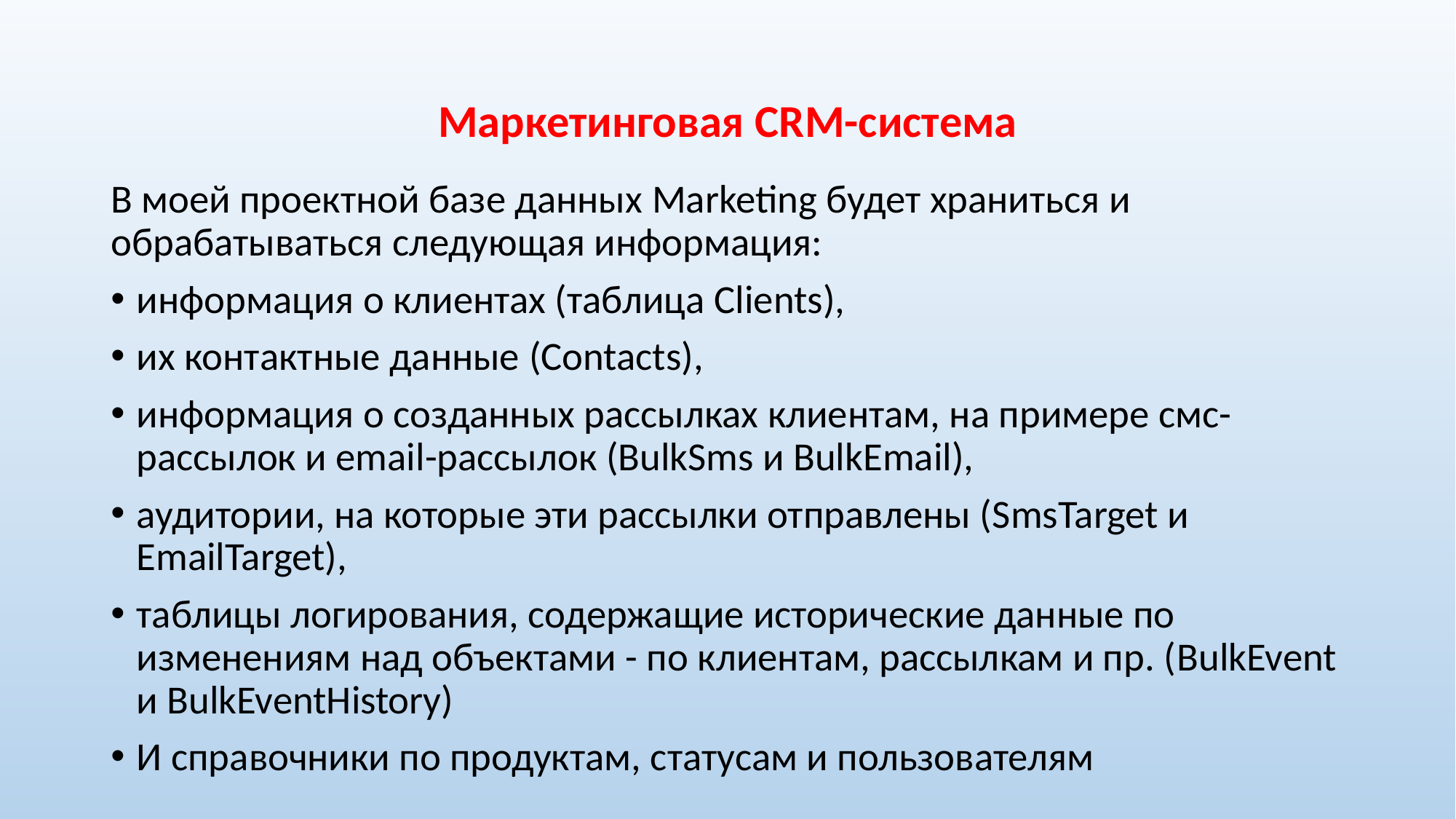

# Маркетинговая CRM-система
В моей проектной базе данных Marketing будет храниться и обрабатываться следующая информация:
информация о клиентах (таблица Clients),
их контактные данные (Contacts),
информация о созданных рассылках клиентам, на примере смс-рассылок и email-рассылок (BulkSms и BulkEmail),
аудитории, на которые эти рассылки отправлены (SmsTarget и EmailTarget),
таблицы логирования, содержащие исторические данные по изменениям над объектами - по клиентам, рассылкам и пр. (BulkEvent и BulkEventHistory)
И справочники по продуктам, статусам и пользователям